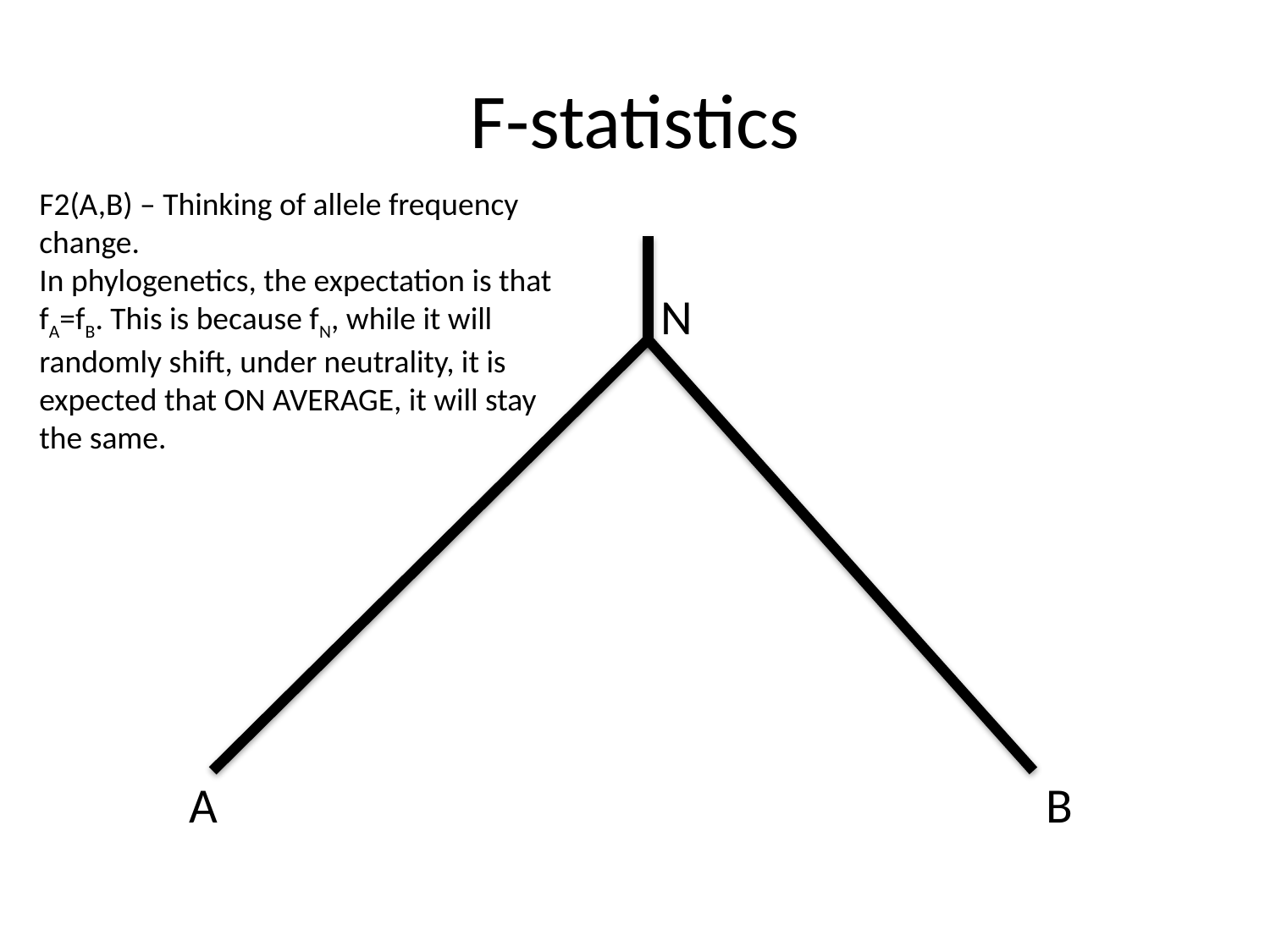

# F-statistics
F2(A,B) – Thinking of allele frequency change.
In phylogenetics, the expectation is that fA=fB. This is because fN, while it will randomly shift, under neutrality, it is expected that ON AVERAGE, it will stay the same.
N
A
B